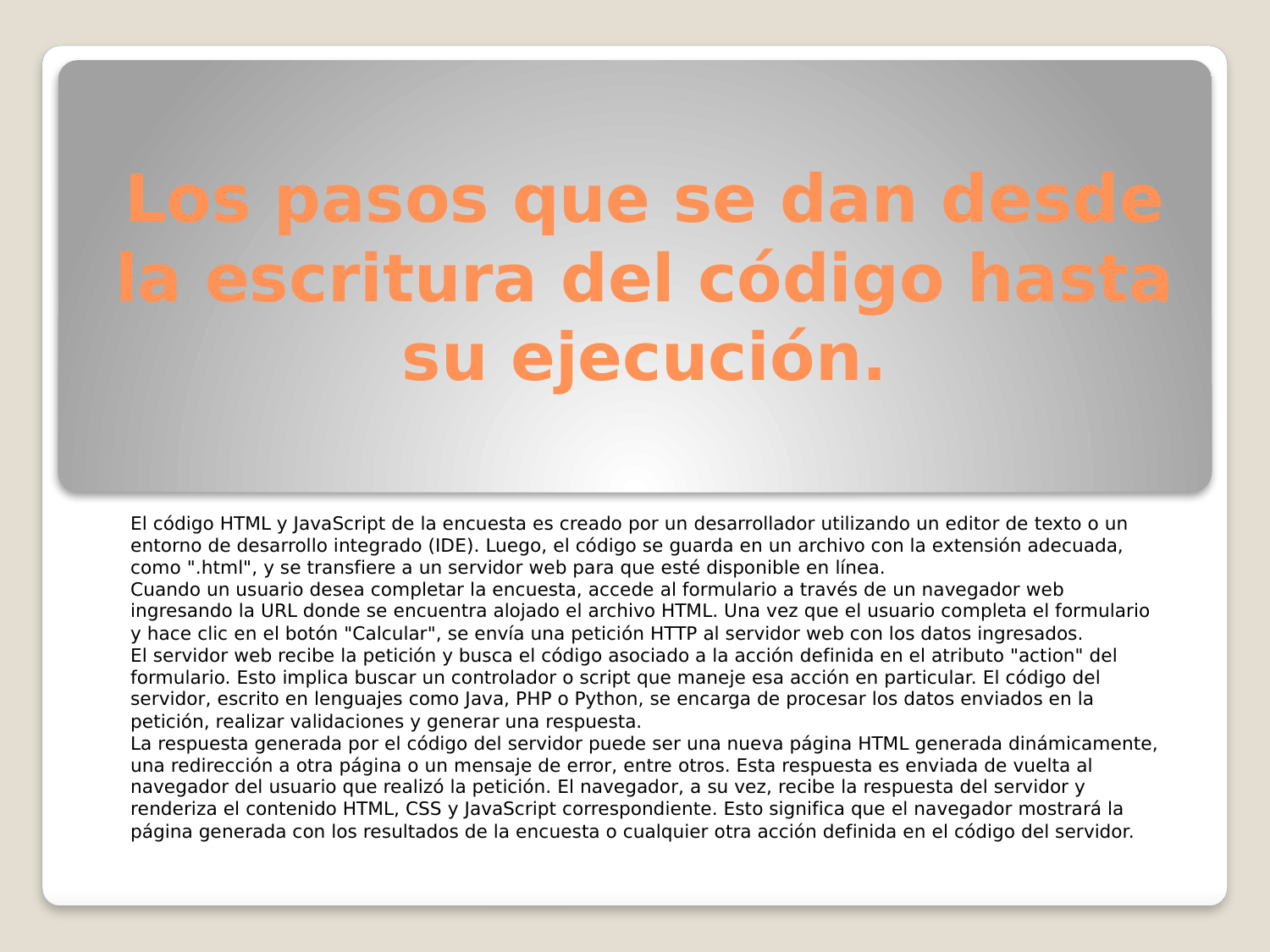

# Los pasos que se dan desde la escritura del código hasta su ejecución.
El código HTML y JavaScript de la encuesta es creado por un desarrollador utilizando un editor de texto o un entorno de desarrollo integrado (IDE). Luego, el código se guarda en un archivo con la extensión adecuada, como ".html", y se transfiere a un servidor web para que esté disponible en línea.
Cuando un usuario desea completar la encuesta, accede al formulario a través de un navegador web ingresando la URL donde se encuentra alojado el archivo HTML. Una vez que el usuario completa el formulario y hace clic en el botón "Calcular", se envía una petición HTTP al servidor web con los datos ingresados.
El servidor web recibe la petición y busca el código asociado a la acción definida en el atributo "action" del formulario. Esto implica buscar un controlador o script que maneje esa acción en particular. El código del servidor, escrito en lenguajes como Java, PHP o Python, se encarga de procesar los datos enviados en la petición, realizar validaciones y generar una respuesta.
La respuesta generada por el código del servidor puede ser una nueva página HTML generada dinámicamente, una redirección a otra página o un mensaje de error, entre otros. Esta respuesta es enviada de vuelta al navegador del usuario que realizó la petición. El navegador, a su vez, recibe la respuesta del servidor y renderiza el contenido HTML, CSS y JavaScript correspondiente. Esto significa que el navegador mostrará la página generada con los resultados de la encuesta o cualquier otra acción definida en el código del servidor.